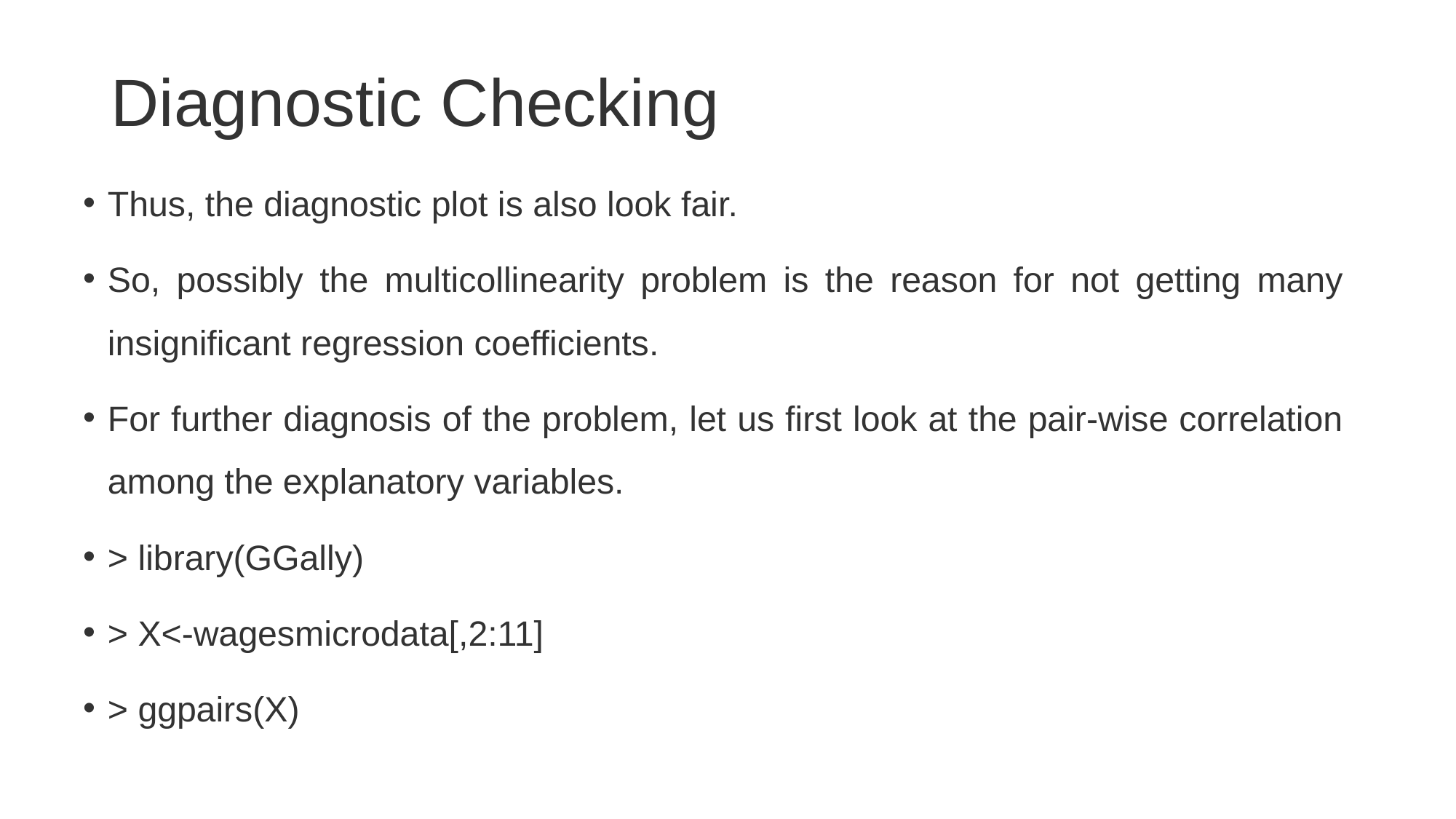

# Diagnostic Checking
Thus, the diagnostic plot is also look fair.
So, possibly the multicollinearity problem is the reason for not getting many insignificant regression coefficients.
For further diagnosis of the problem, let us first look at the pair-wise correlation among the explanatory variables.
> library(GGally)
> X<-wagesmicrodata[,2:11]
> ggpairs(X)